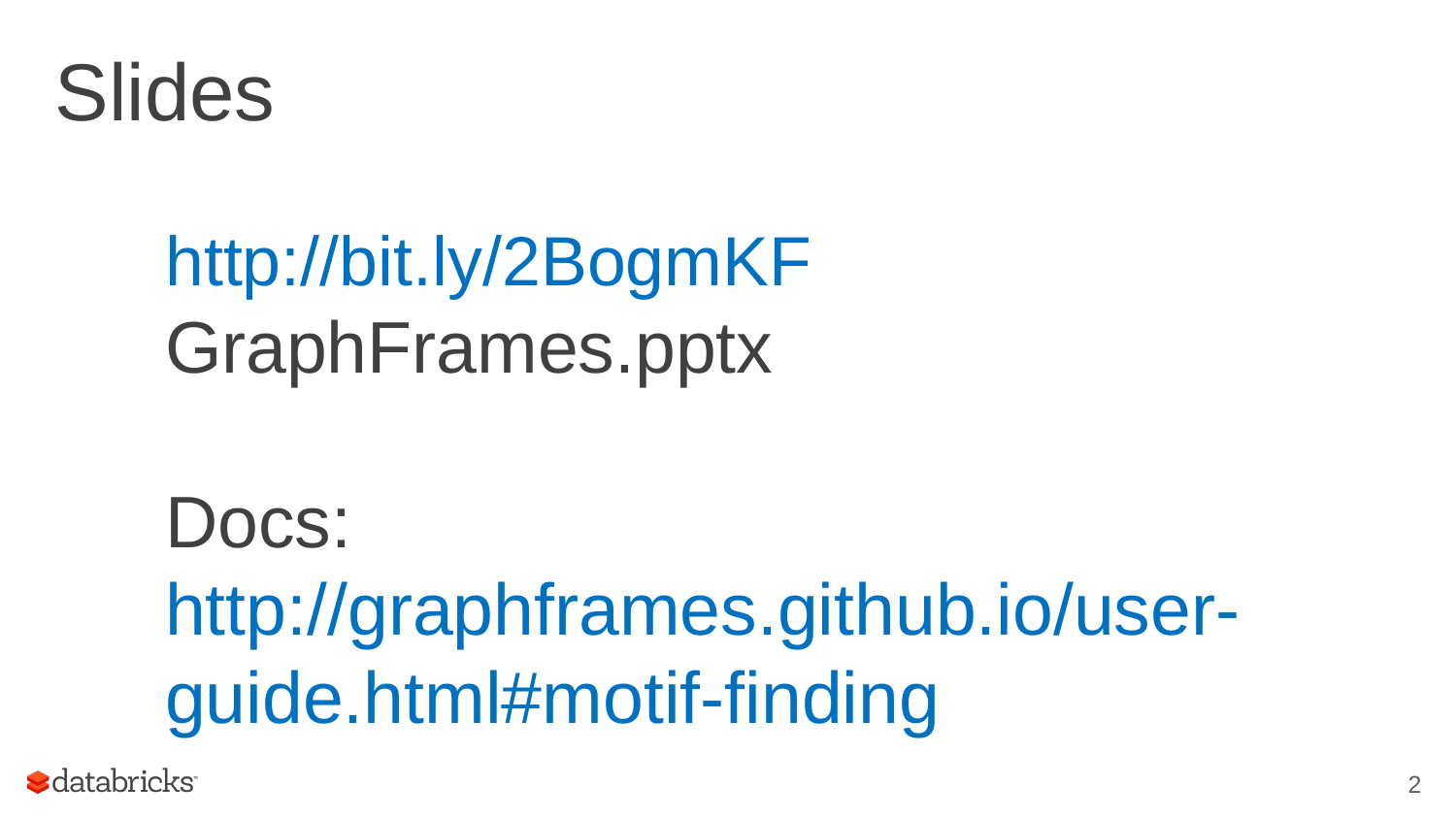

# Slides
http://bit.ly/2BogmKF
GraphFrames.pptx

Docs:
http://graphframes.github.io/user-guide.html#motif-finding

2